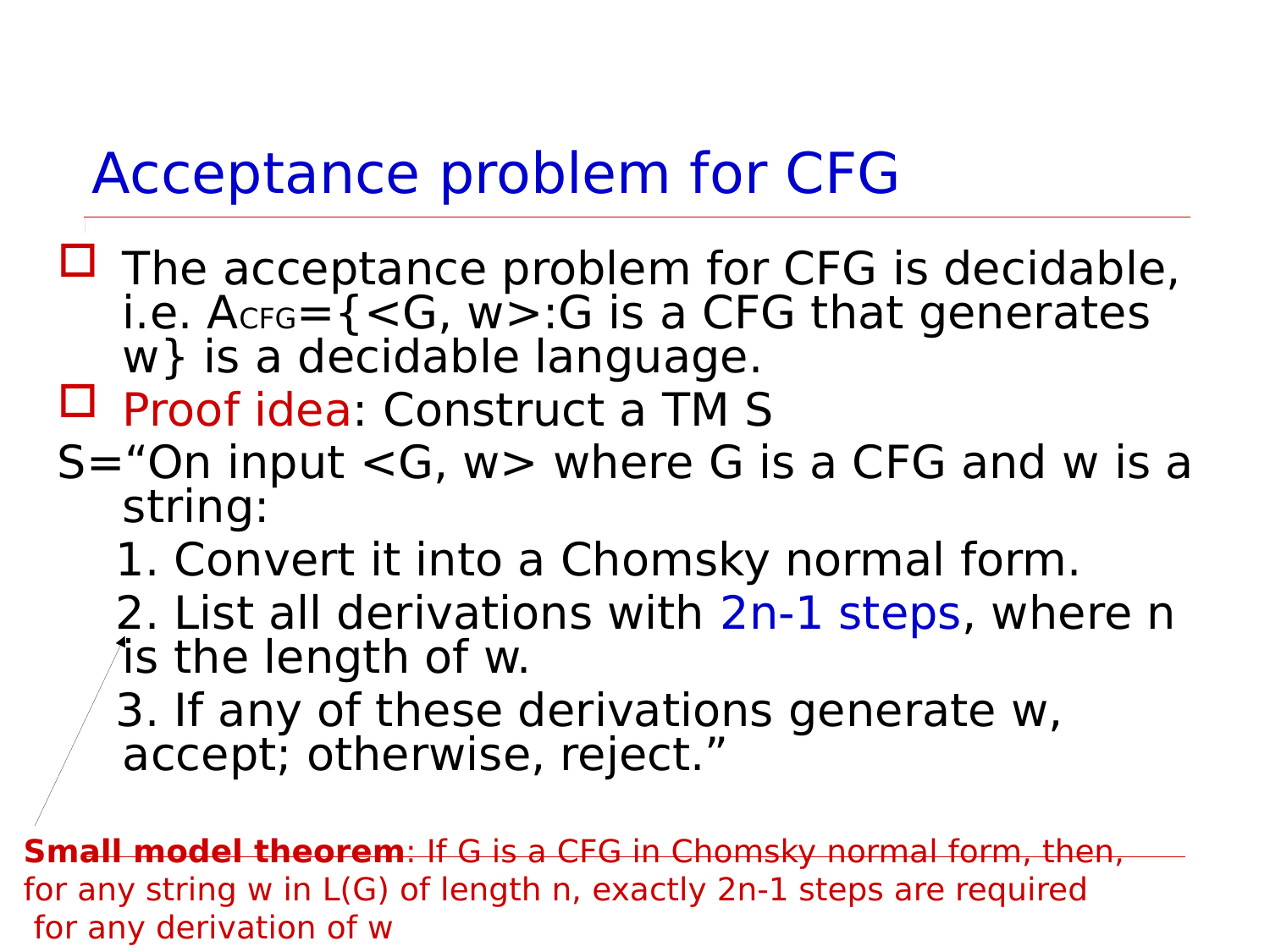

# Acceptance problem for CFG
The acceptance problem for CFG is decidable, i.e. ACFG={<G, w>:G is a CFG that generates w} is a decidable language.
Proof idea: Construct a TM S
S=“On input <G, w> where G is a CFG and w is a string:
    1. Convert it into a Chomsky normal form.
    2. List all derivations with 2n-1 steps, where n is the length of w.
    3. If any of these derivations generate w, accept; otherwise, reject.”
Small model theorem: If G is a CFG in Chomsky normal form, then,
for any string w in L(G) of length n, exactly 2n-1 steps are required
 for any derivation of w